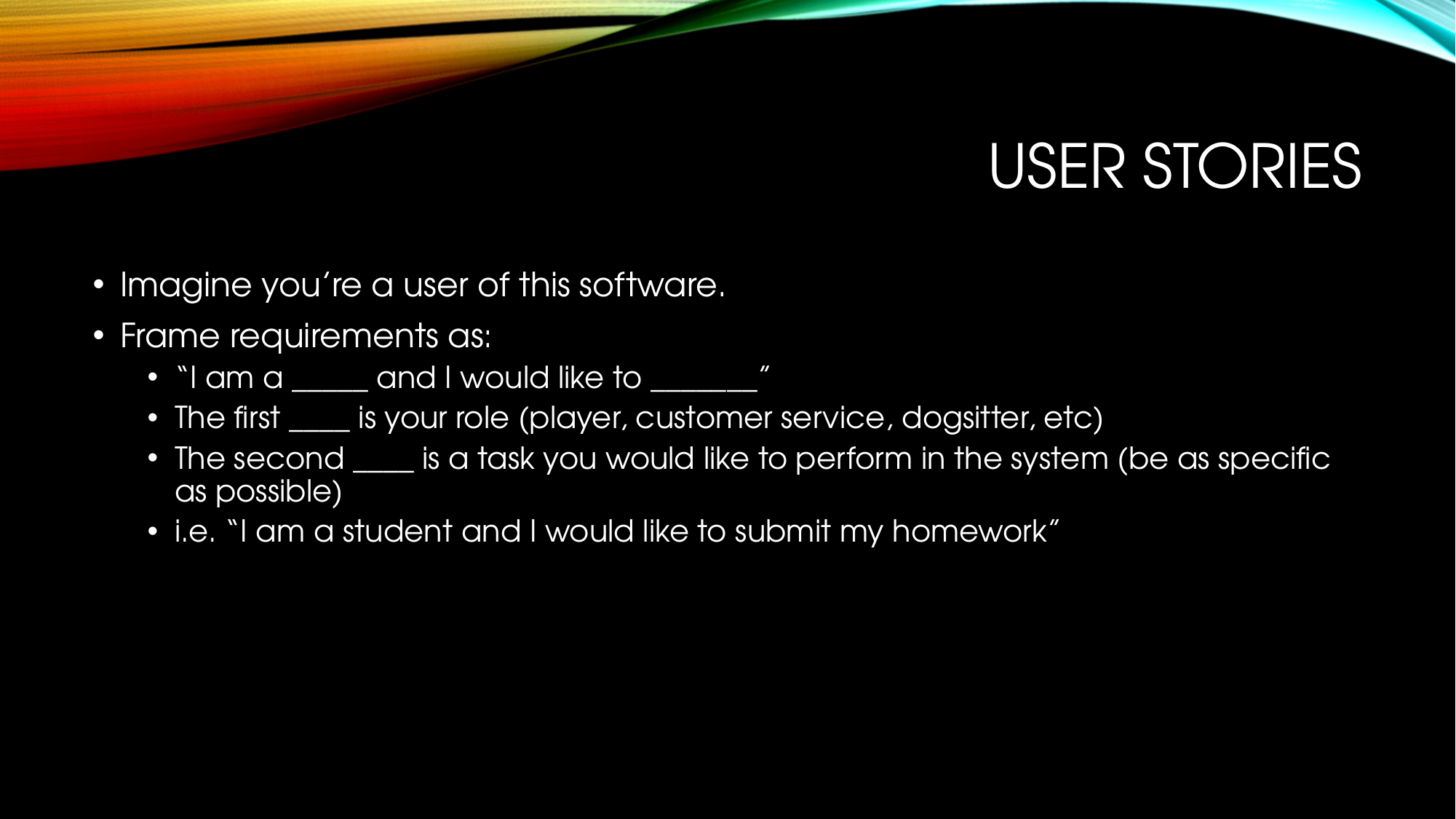

# User Stories
Imagine you’re a user of this software.
Frame requirements as:
“I am a _____ and I would like to _______”
The first ____ is your role (player, customer service, dogsitter, etc)
The second ____ is a task you would like to perform in the system (be as specific as possible)
i.e. “I am a student and I would like to submit my homework”